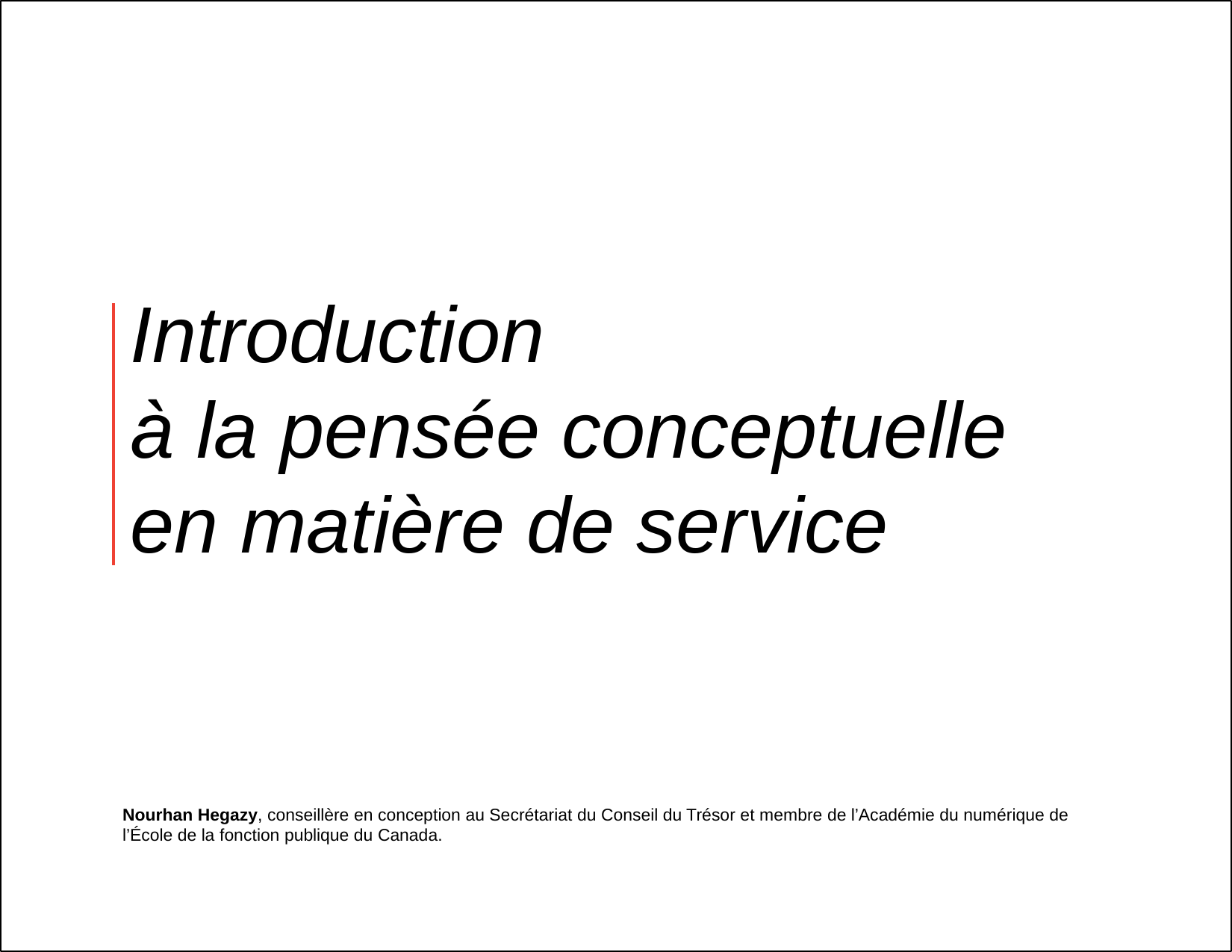

# Introduction
à la pensée conceptuelle en matière de service

Nourhan Hegazy, conseillère en conception au Secrétariat du Conseil du Trésor et membre de l’Académie du numérique de l’École de la fonction publique du Canada.